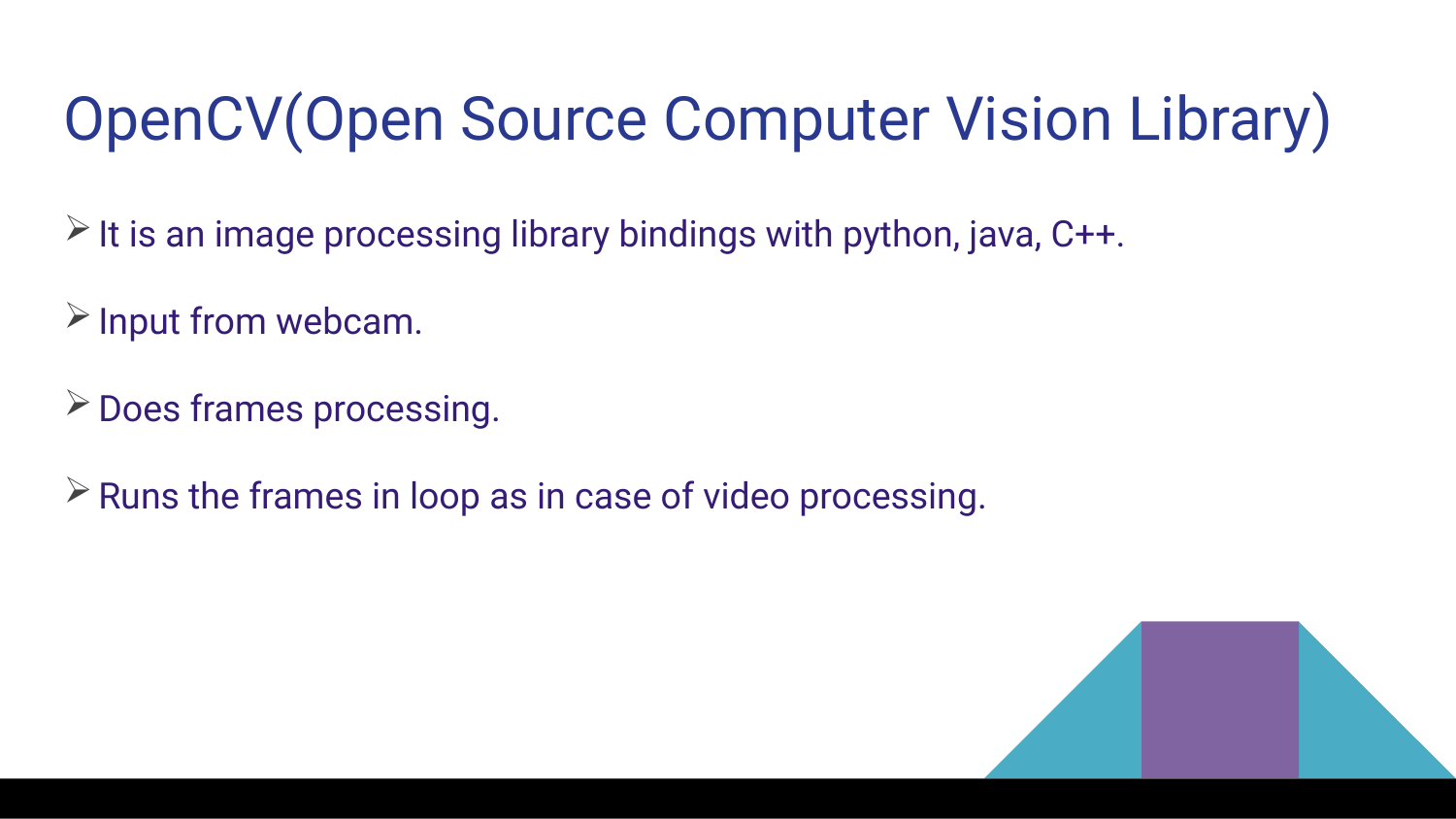

OpenCV(Open Source Computer Vision Library)
It is an image processing library bindings with python, java, C++.

Input from webcam.

Does frames processing.

Runs the frames in loop as in case of video processing.